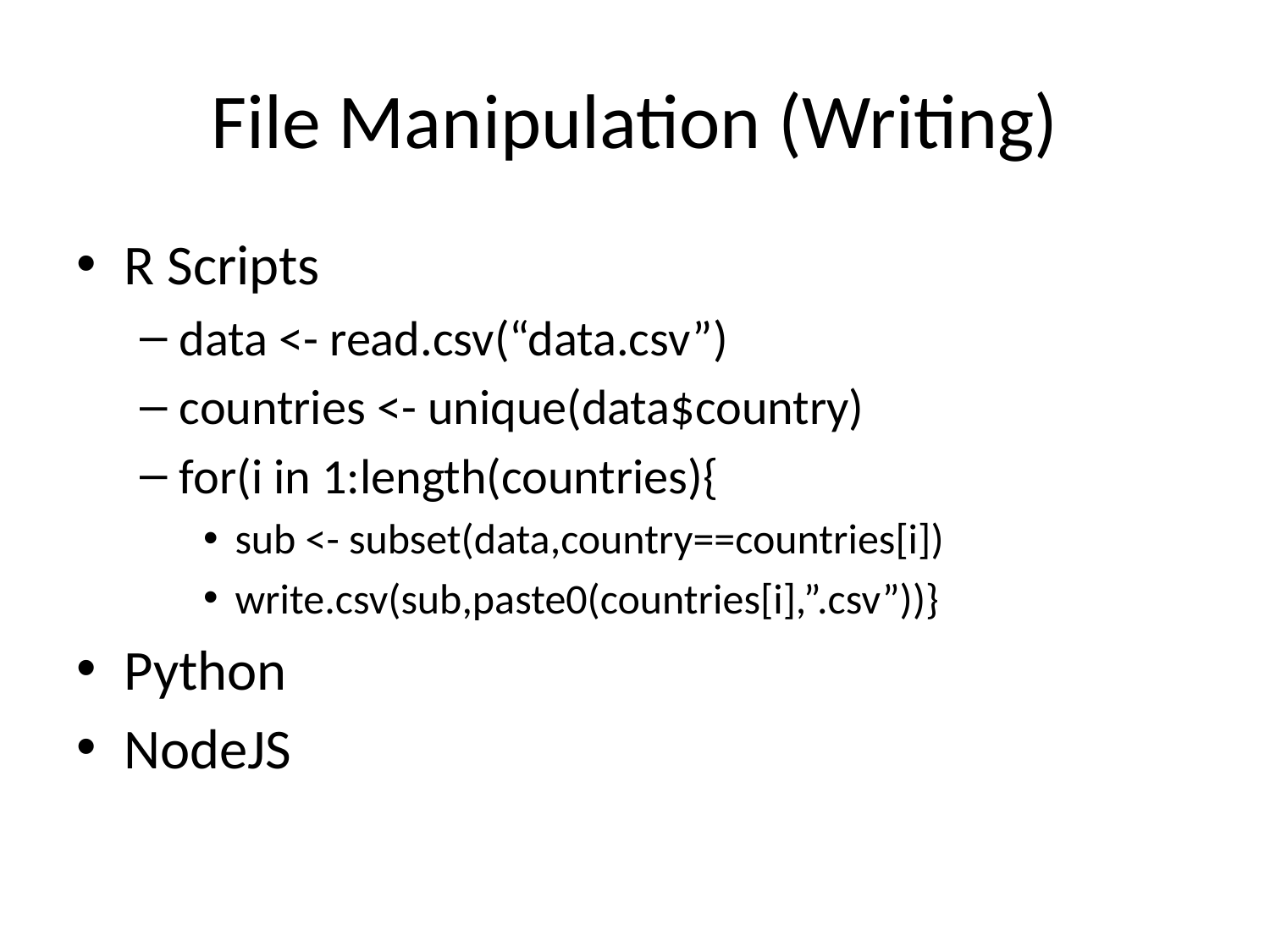

# File Manipulation (Writing)
R Scripts
data <- read.csv(“data.csv”)
countries <- unique(data$country)
for(i in 1:length(countries){
sub <- subset(data,country==countries[i])
write.csv(sub,paste0(countries[i],”.csv”))}
Python
NodeJS